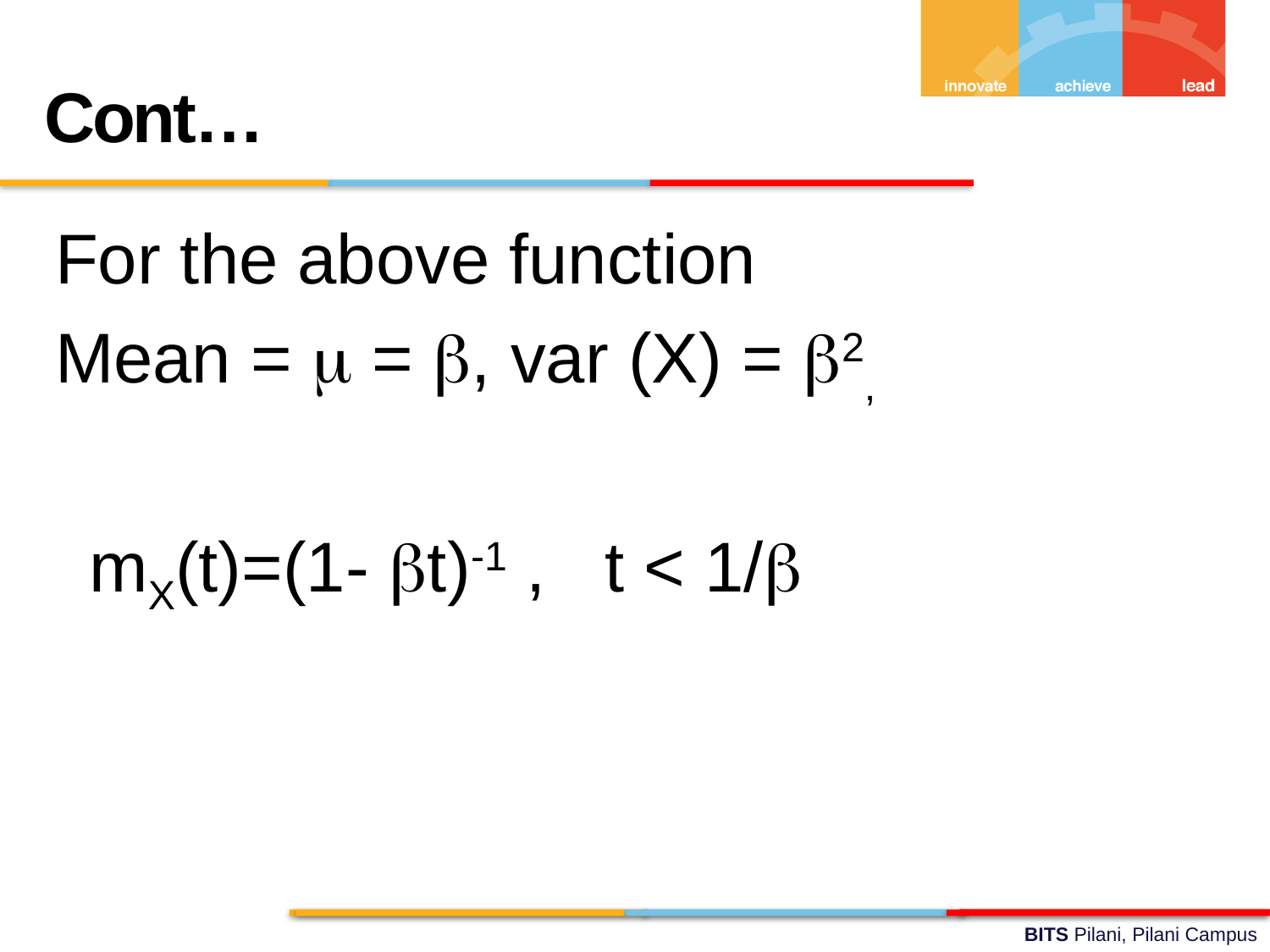

Cont…
For the above function
Mean = μ = β, var (X) = β2,

   mX(t)=(1- βt)-1 ,   t < 1/β